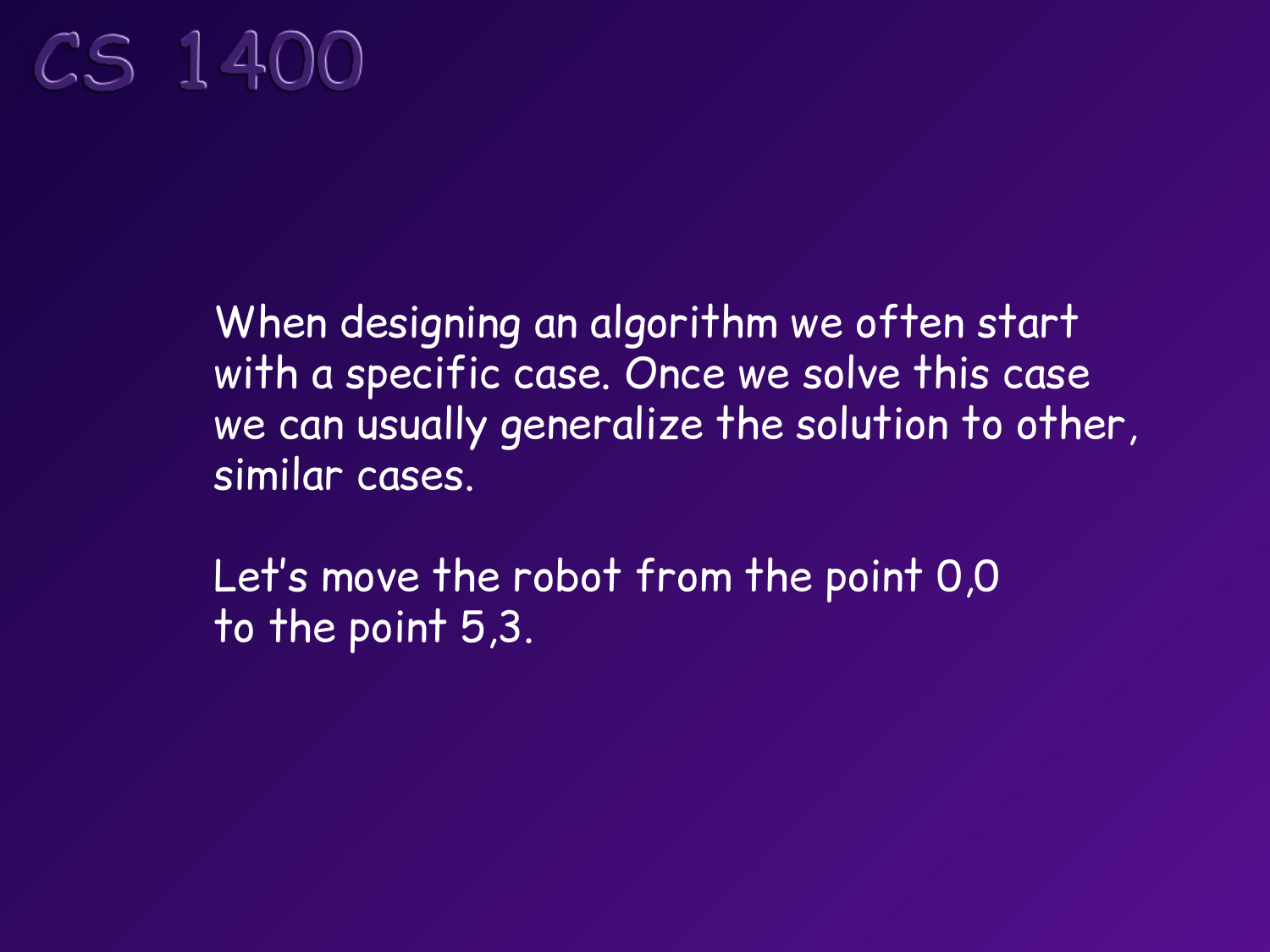

When designing an algorithm we often start
with a specific case. Once we solve this case
we can usually generalize the solution to other,
similar cases.

Let’s move the robot from the point 0,0
to the point 5,3.